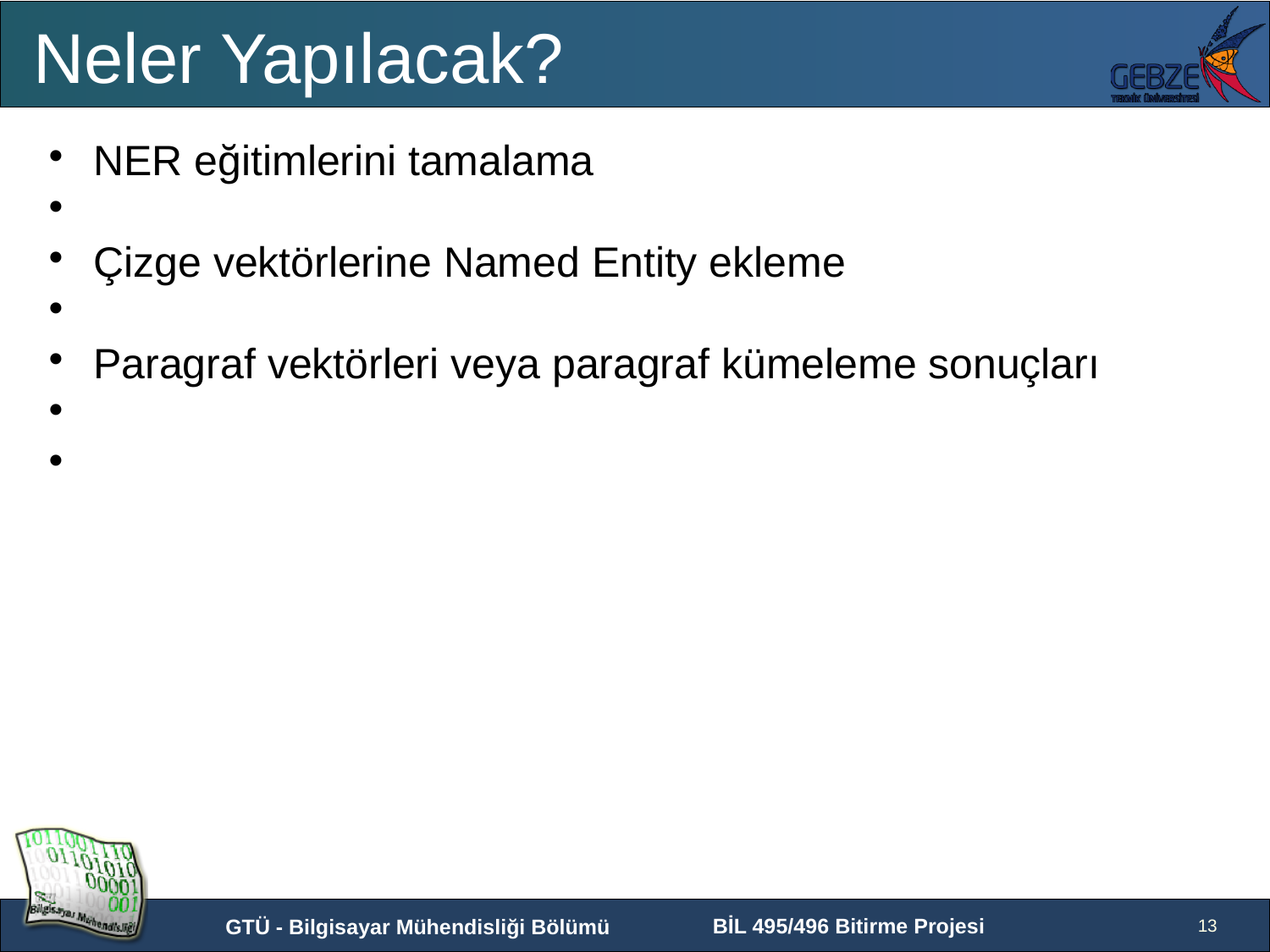

Neler Yapılacak?
NER eğitimlerini tamalama

Çizge vektörlerine Named Entity ekleme

Paragraf vektörleri veya paragraf kümeleme sonuçları

13